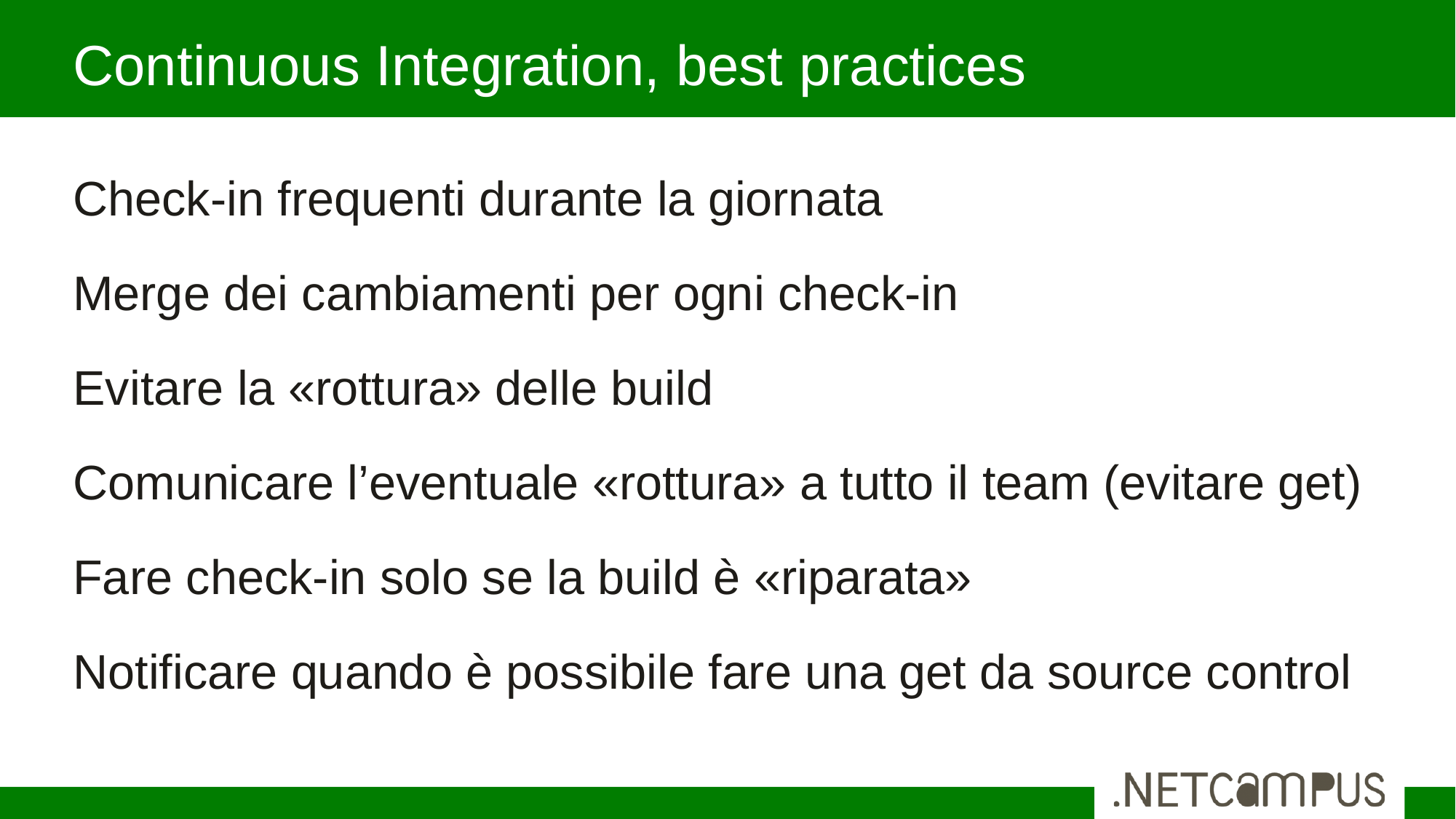

# Continuous Integration, best practices
Check-in frequenti durante la giornata
Merge dei cambiamenti per ogni check-in
Evitare la «rottura» delle build
Comunicare l’eventuale «rottura» a tutto il team (evitare get)
Fare check-in solo se la build è «riparata»
Notificare quando è possibile fare una get da source control